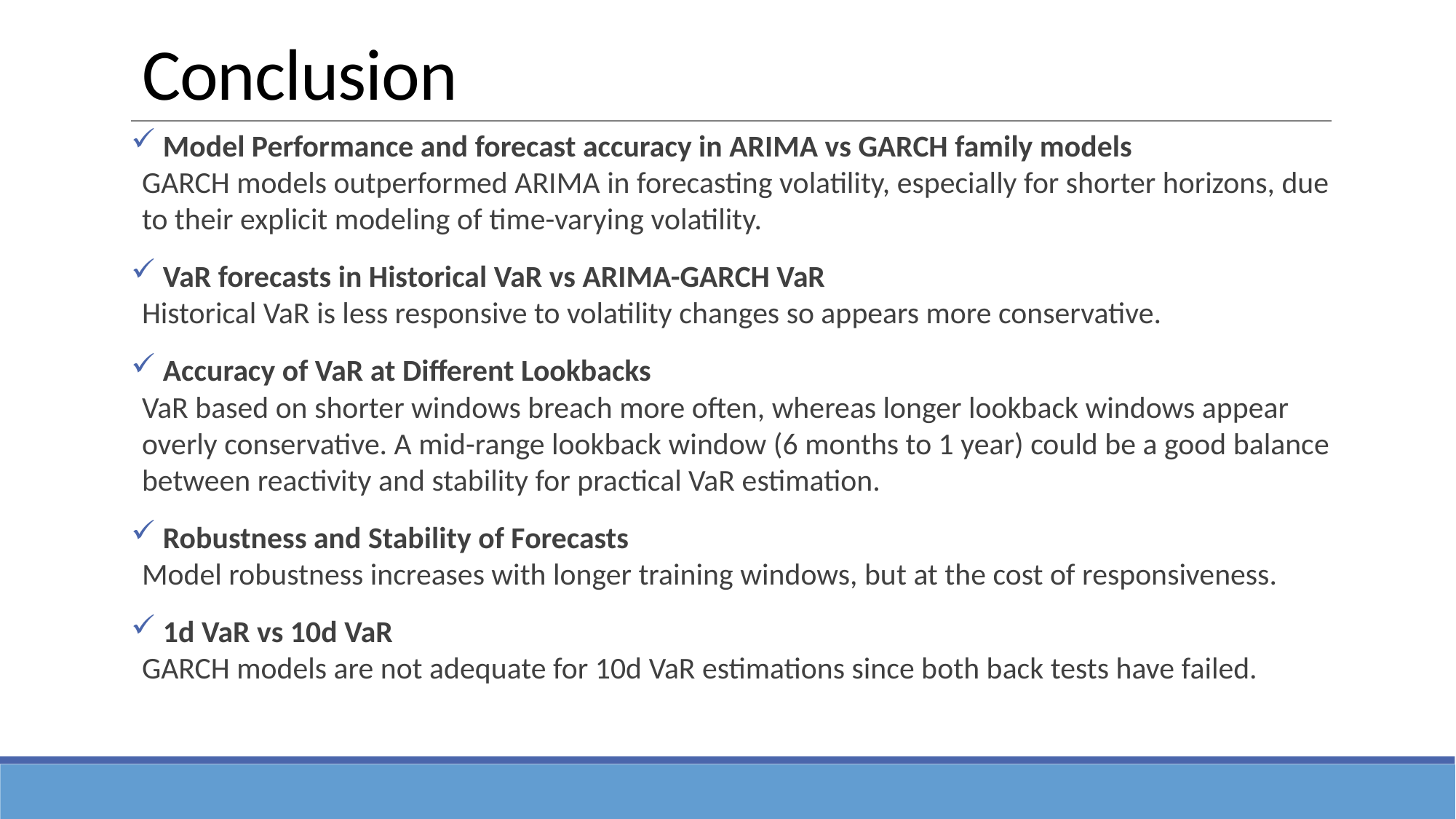

# Conclusion
 Model Performance and forecast accuracy in ARIMA vs GARCH family models
GARCH models outperformed ARIMA in forecasting volatility, especially for shorter horizons, due to their explicit modeling of time-varying volatility.
 VaR forecasts in Historical VaR vs ARIMA-GARCH VaR
Historical VaR is less responsive to volatility changes so appears more conservative.
 Accuracy of VaR at Different Lookbacks
VaR based on shorter windows breach more often, whereas longer lookback windows appear overly conservative. A mid-range lookback window (6 months to 1 year) could be a good balance between reactivity and stability for practical VaR estimation.
 Robustness and Stability of Forecasts
Model robustness increases with longer training windows, but at the cost of responsiveness.
 1d VaR vs 10d VaR
GARCH models are not adequate for 10d VaR estimations since both back tests have failed.